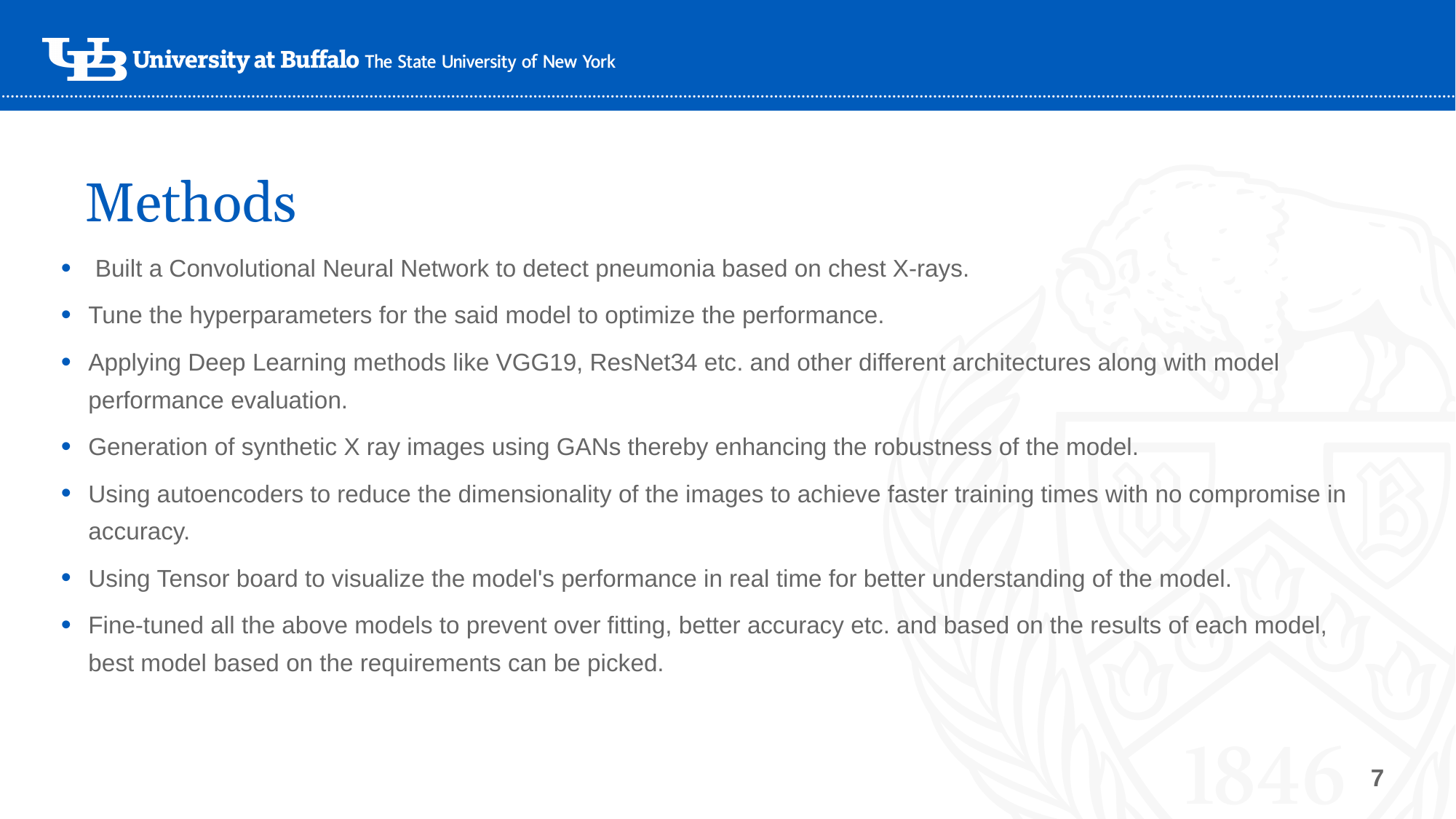

# Methods
Built a Convolutional Neural Network to detect pneumonia based on chest X-rays.
Tune the hyperparameters for the said model to optimize the performance.
Applying Deep Learning methods like VGG19, ResNet34 etc. and other different architectures along with model performance evaluation.
Generation of synthetic X ray images using GANs thereby enhancing the robustness of the model.
Using autoencoders to reduce the dimensionality of the images to achieve faster training times with no compromise in accuracy.
Using Tensor board to visualize the model's performance in real time for better understanding of the model.
Fine-tuned all the above models to prevent over fitting, better accuracy etc. and based on the results of each model, best model based on the requirements can be picked.

7